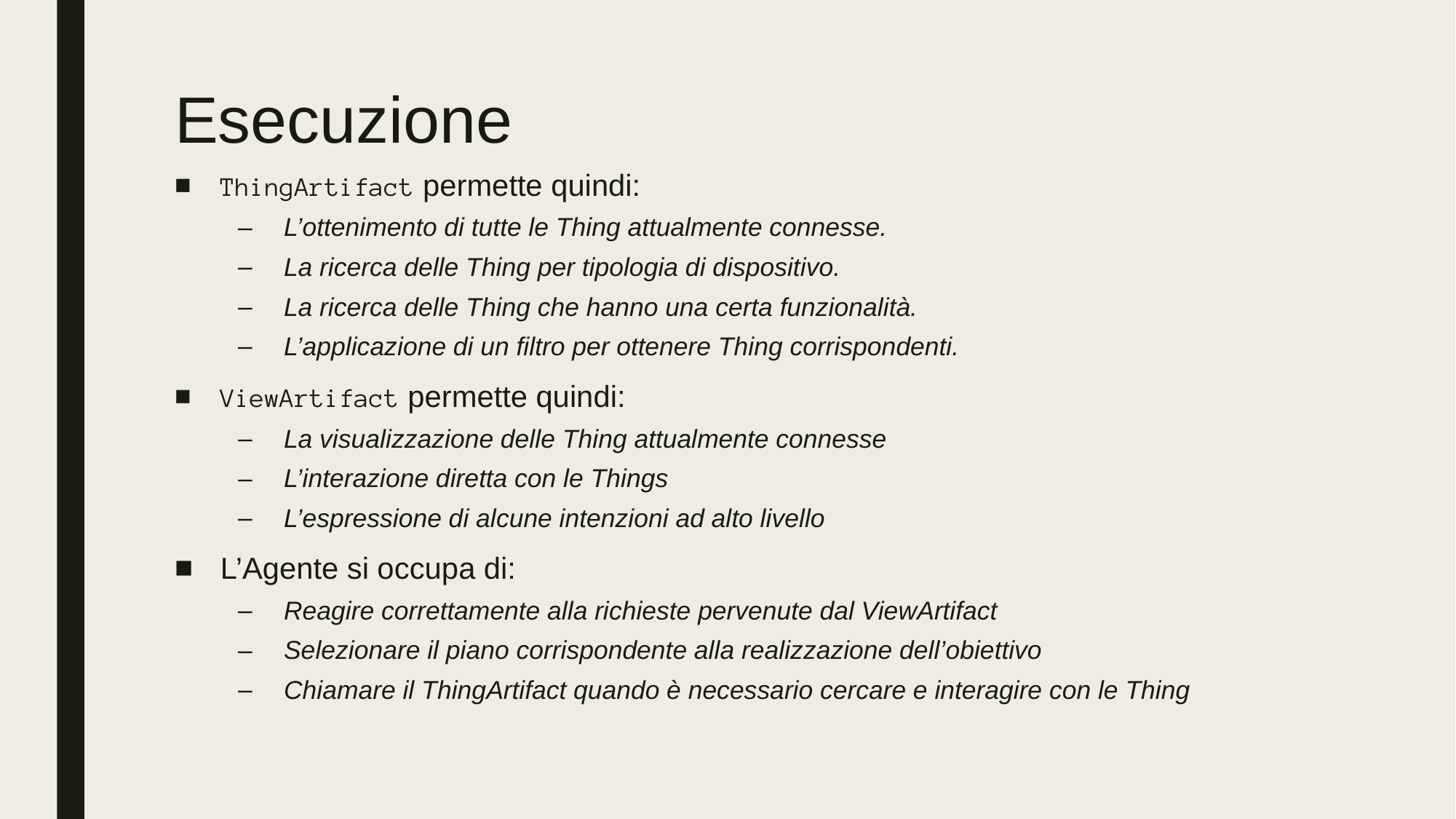

# Esecuzione
ThingArtifact permette quindi:
L’ottenimento di tutte le Thing attualmente connesse.
La ricerca delle Thing per tipologia di dispositivo.
La ricerca delle Thing che hanno una certa funzionalità.
L’applicazione di un filtro per ottenere Thing corrispondenti.
ViewArtifact permette quindi:
La visualizzazione delle Thing attualmente connesse
L’interazione diretta con le Things
L’espressione di alcune intenzioni ad alto livello
L’Agente si occupa di:
Reagire correttamente alla richieste pervenute dal ViewArtifact
Selezionare il piano corrispondente alla realizzazione dell’obiettivo
Chiamare il ThingArtifact quando è necessario cercare e interagire con le Thing